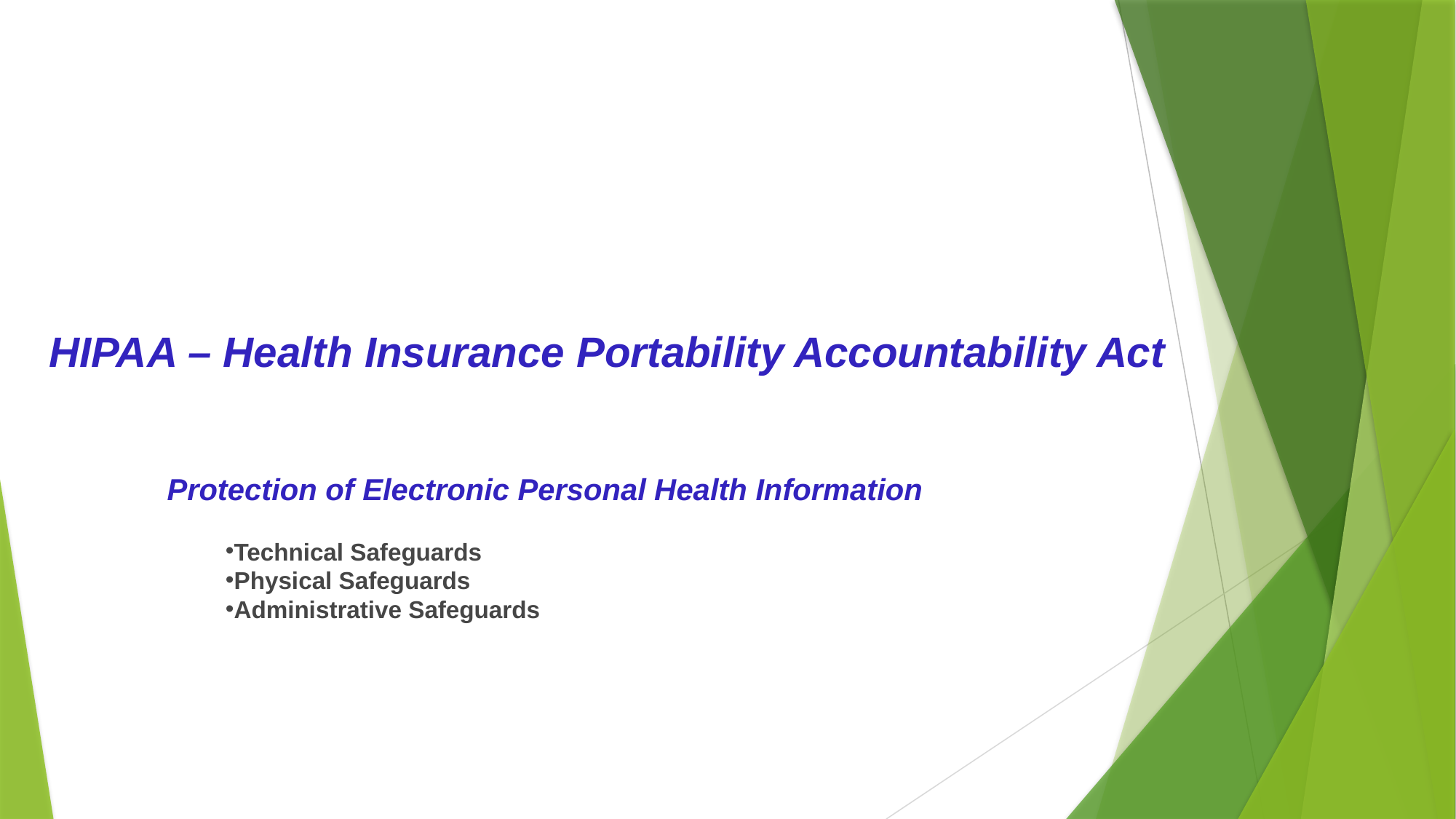

# HIPAA – Health Insurance Portability Accountability Act
Protection of Electronic Personal Health Information
Technical Safeguards
Physical Safeguards
Administrative Safeguards